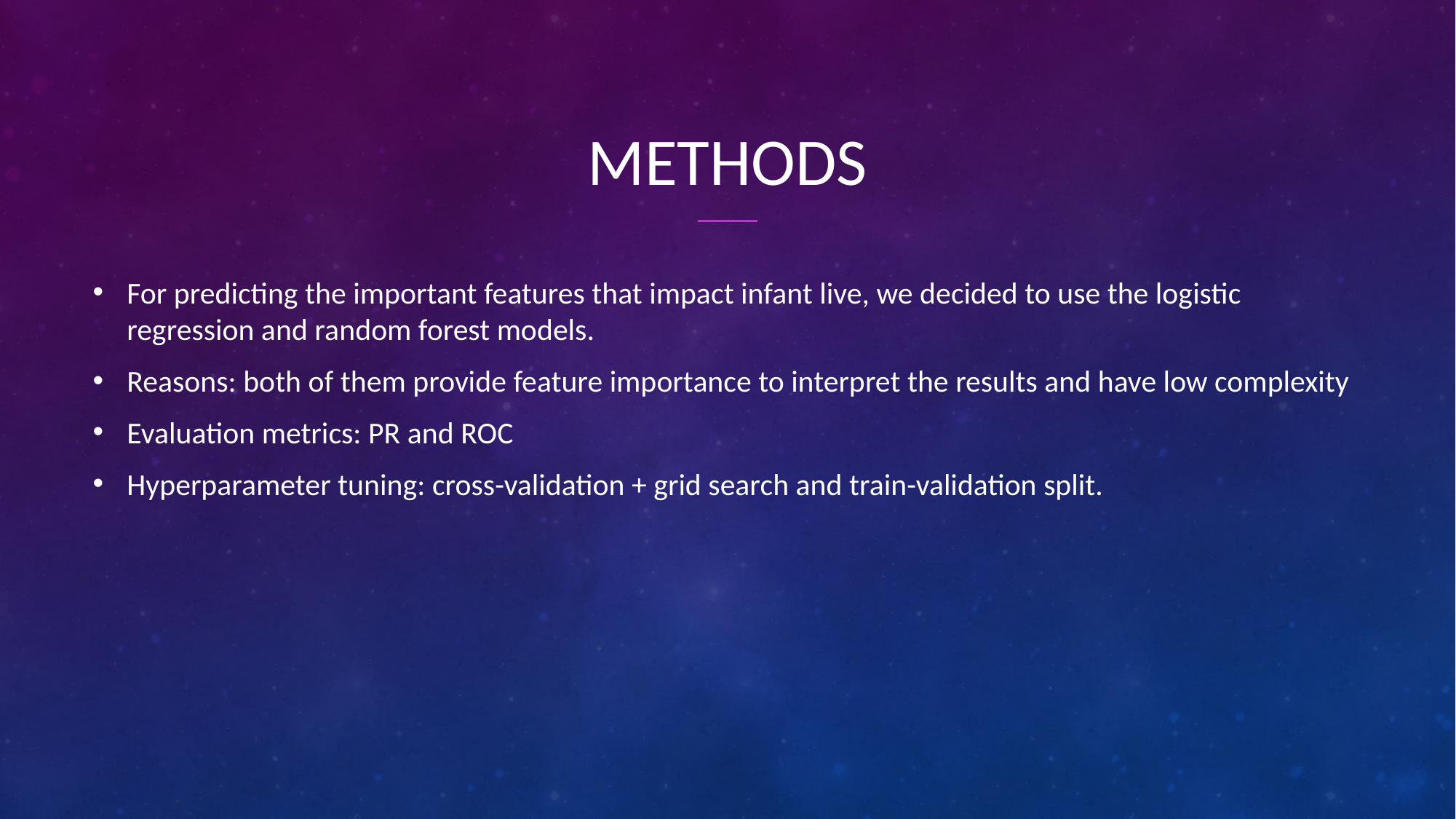

# METHODS
For predicting the important features that impact infant live, we decided to use the logistic regression and random forest models.
Reasons: both of them provide feature importance to interpret the results and have low complexity
Evaluation metrics: PR and ROC
Hyperparameter tuning: cross-validation + grid search and train-validation split.